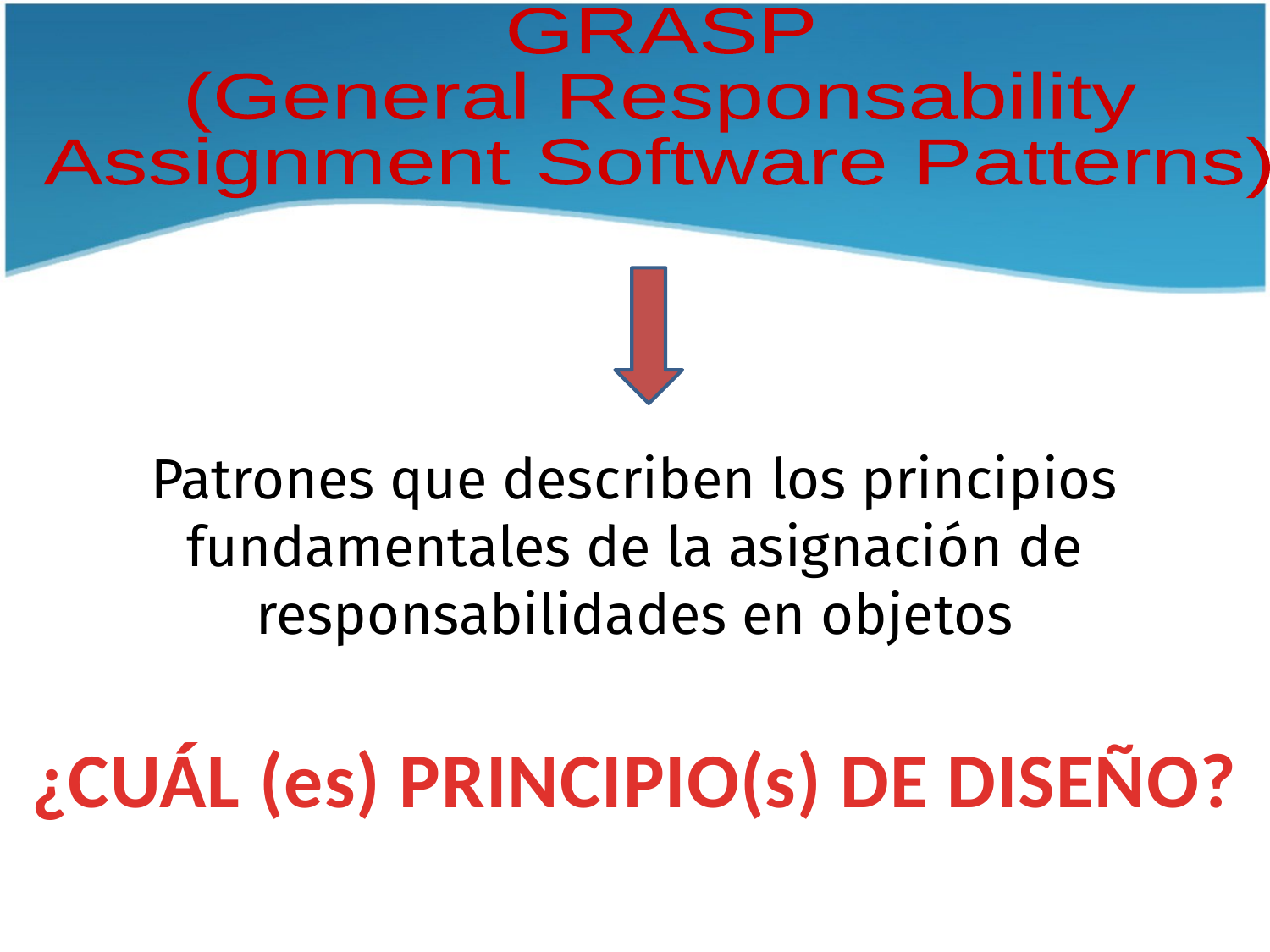

GRASP
(General Responsability
Assignment Software Patterns)

Patrones que describen los principios fundamentales de la asignación de responsabilidades en objetos
¿CUÁL (es) PRINCIPIO(s) DE DISEÑO?